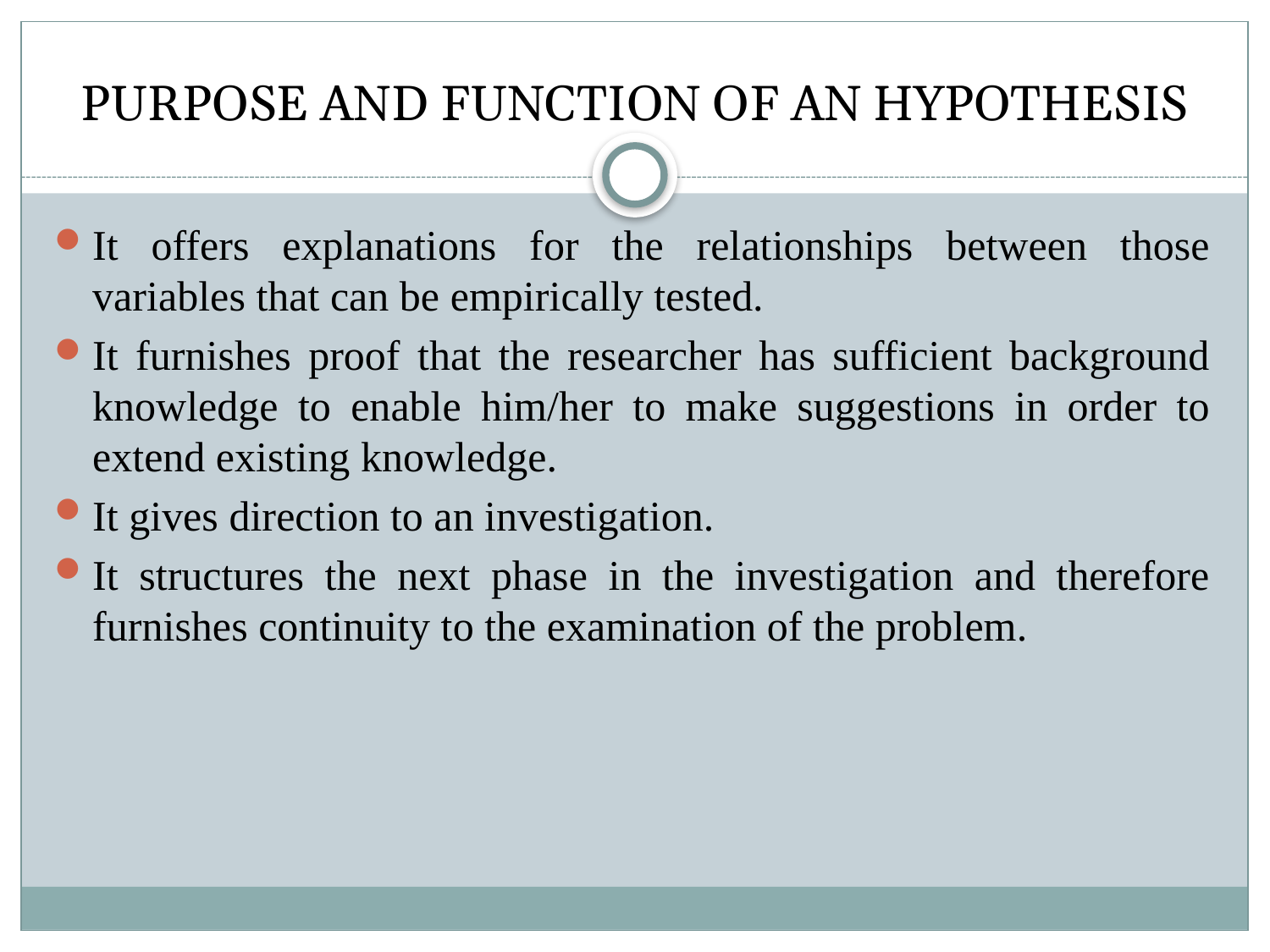

# PURPOSE AND FUNCTION OF AN HYPOTHESIS
It offers explanations for the relationships between those variables that can be empirically tested.
It furnishes proof that the researcher has sufficient background knowledge to enable him/her to make suggestions in order to extend existing knowledge.
It gives direction to an investigation.
It structures the next phase in the investigation and therefore furnishes continuity to the examination of the problem.